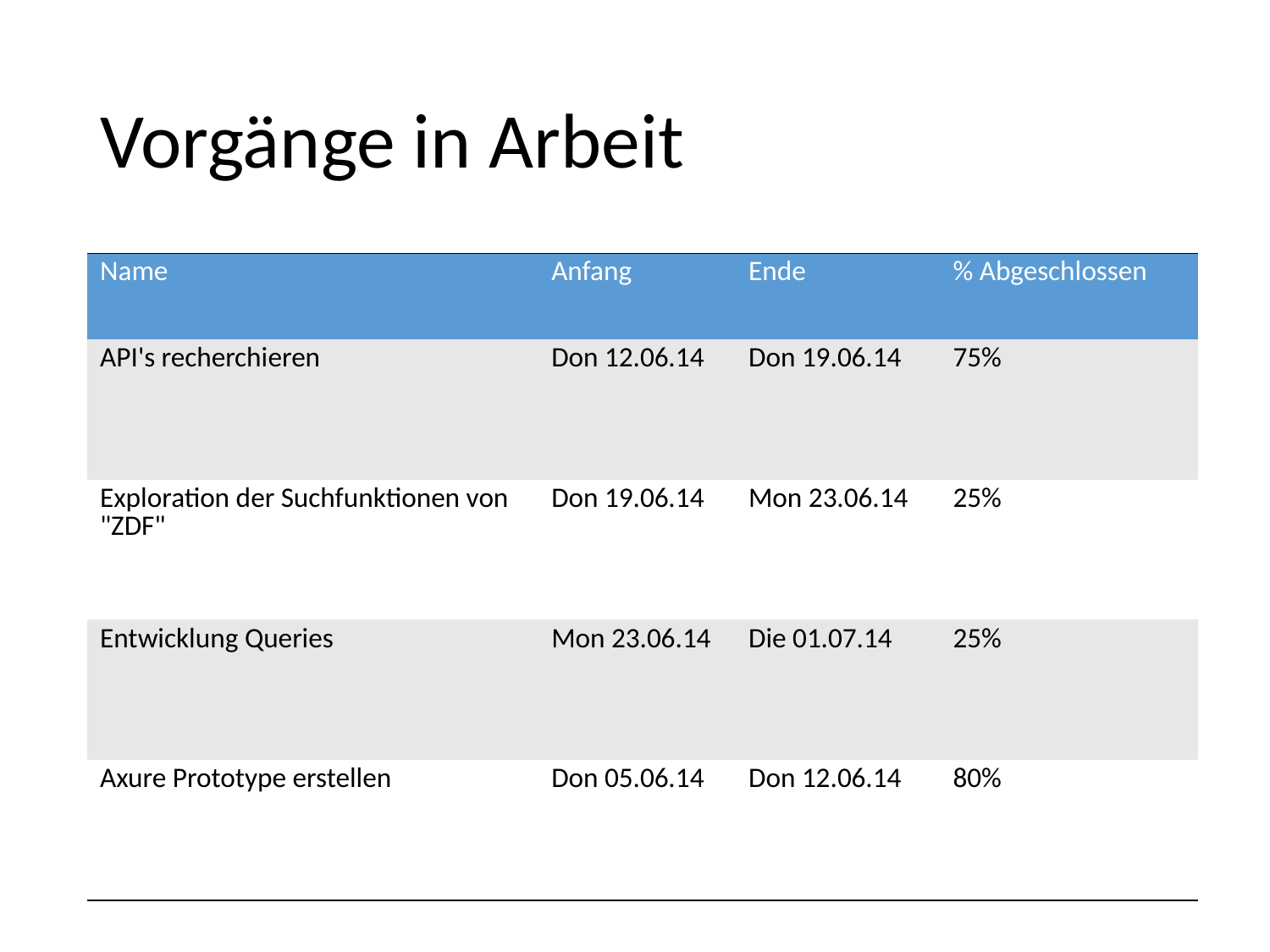

# Vorgänge in Arbeit
| Name | Anfang | Ende | % Abgeschlossen |
| --- | --- | --- | --- |
| API's recherchieren | Don 12.06.14 | Don 19.06.14 | 75% |
| Exploration der Suchfunktionen von "ZDF" | Don 19.06.14 | Mon 23.06.14 | 25% |
| Entwicklung Queries | Mon 23.06.14 | Die 01.07.14 | 25% |
| Axure Prototype erstellen | Don 05.06.14 | Don 12.06.14 | 80% |